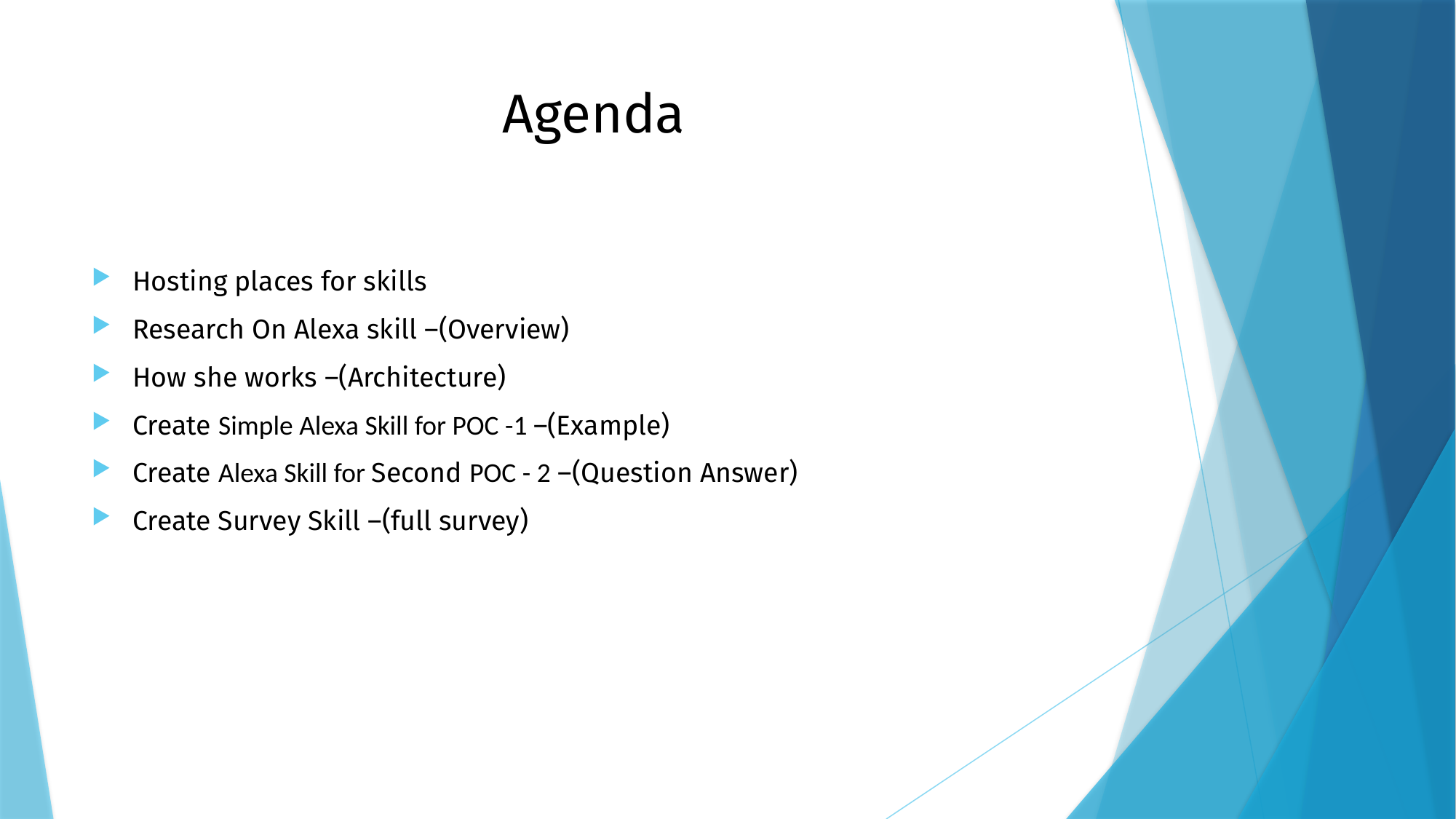

# Agenda
Hosting places for skills
Research On Alexa skill –(Overview)
How she works –(Architecture)
Create Simple Alexa Skill for POC -1 –(Example)
Create Alexa Skill for Second POC - 2 –(Question Answer)
Create Survey Skill –(full survey)